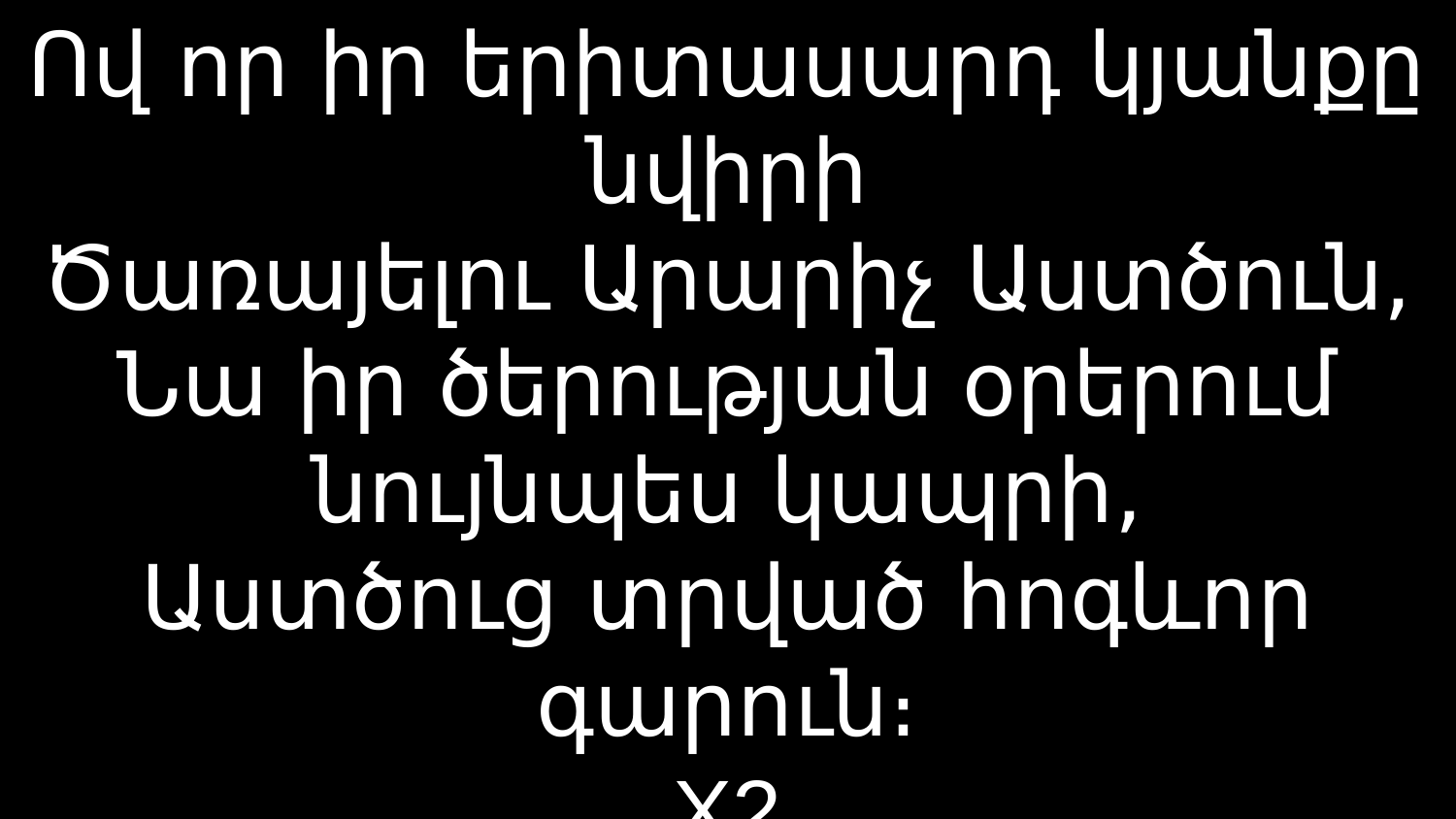

# Ով որ իր երիտասարդ կյանքը նվիրի Ծառայելու Արարիչ Աստծուն, Նա իր ծերության օրերում նույնպես կապրի, Աստծուց տրված հոգևոր գարուն։ X2